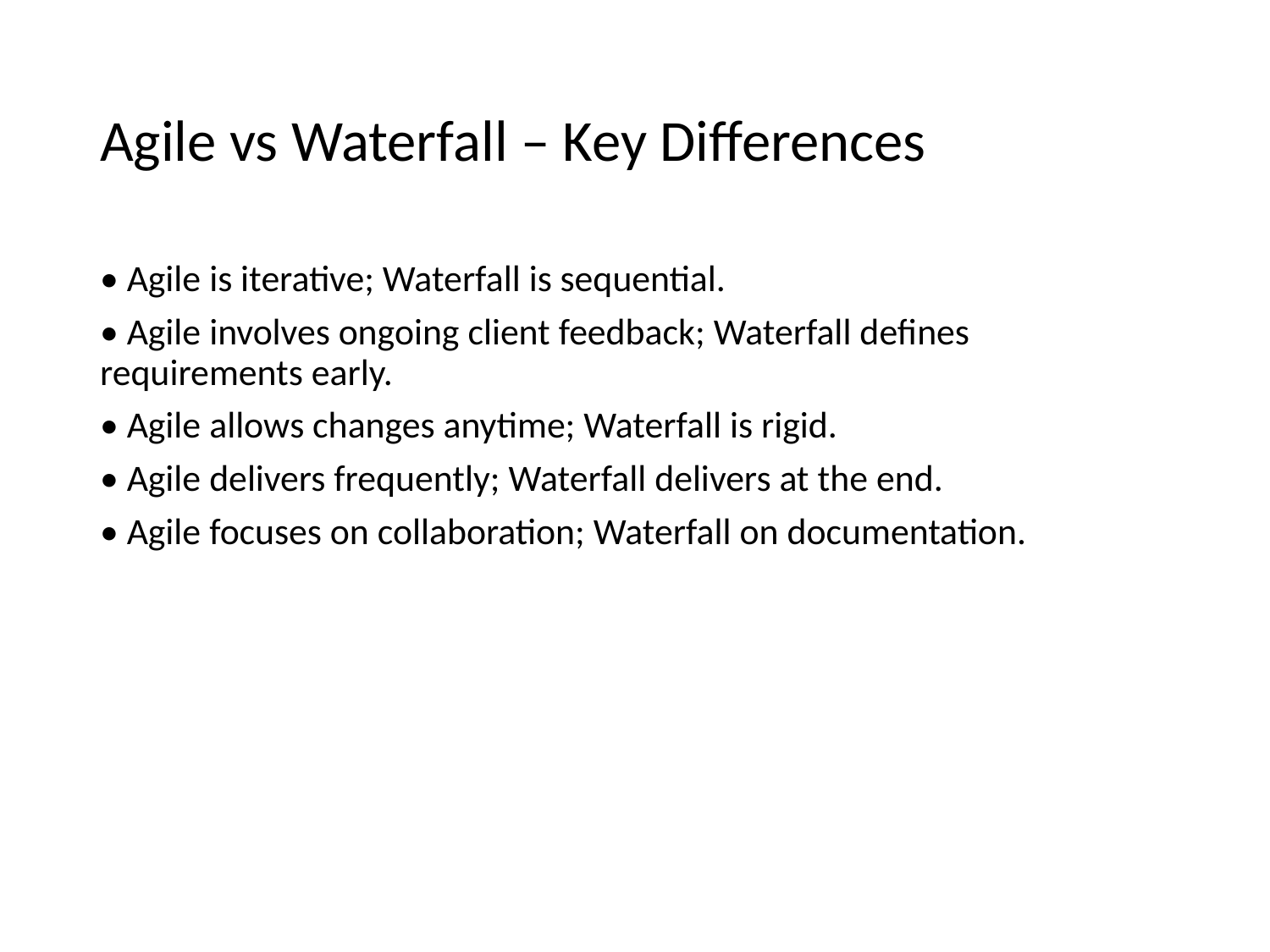

# Agile vs Waterfall – Key Differences
• Agile is iterative; Waterfall is sequential.
• Agile involves ongoing client feedback; Waterfall defines requirements early.
• Agile allows changes anytime; Waterfall is rigid.
• Agile delivers frequently; Waterfall delivers at the end.
• Agile focuses on collaboration; Waterfall on documentation.